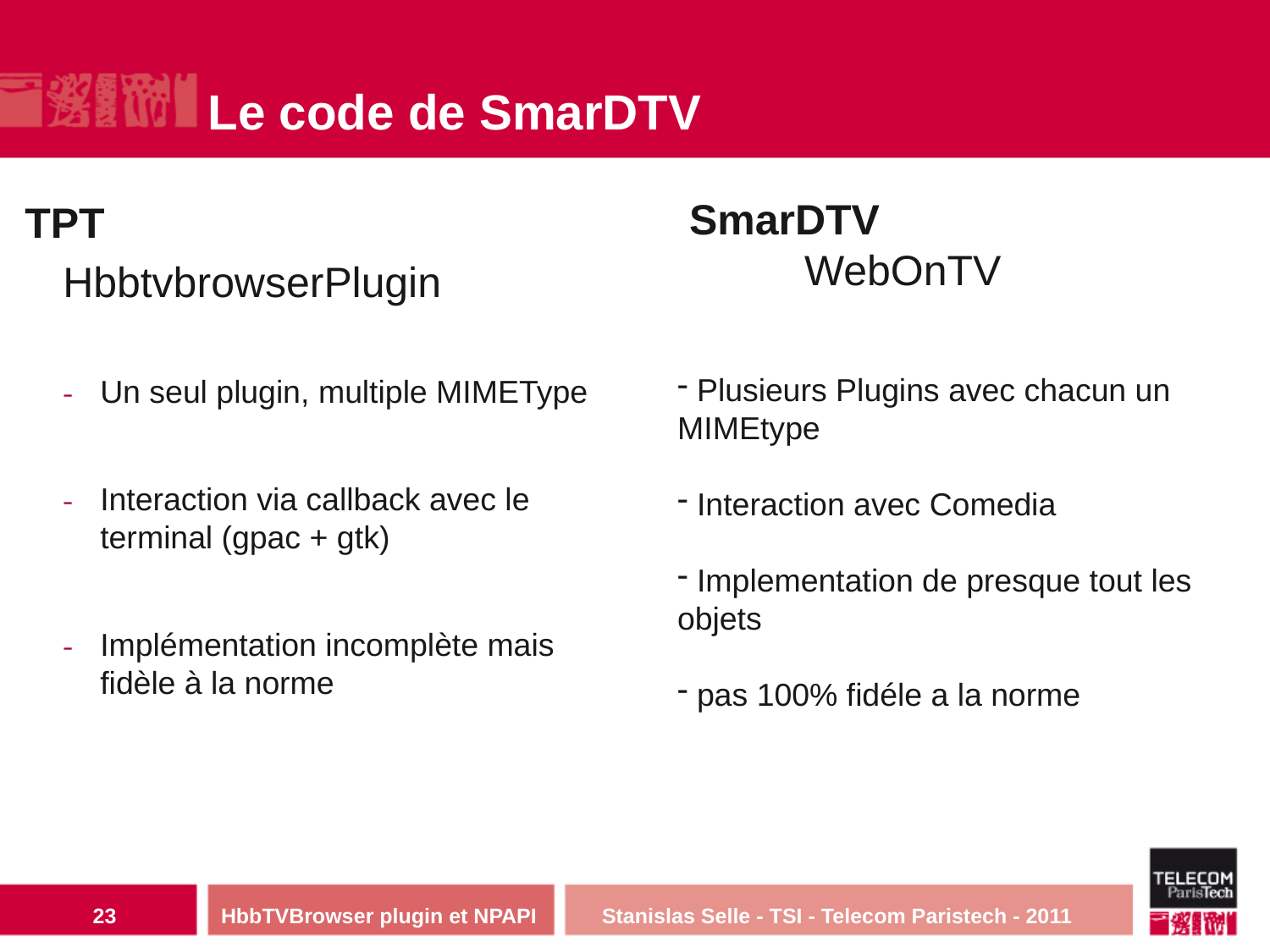

# Le code de SmarDTV
 SmarDTV
	WebOnTV

 Plusieurs Plugins avec chacun un MIMEtype

 Interaction avec Comedia

 Implementation de presque tout les objets

 pas 100% fidéle a la norme

TPT
HbbtvbrowserPlugin

Un seul plugin, multiple MIMEType

Interaction via callback avec le terminal (gpac + gtk)

Implémentation incomplète mais fidèle à la norme

23
HbbTVBrowser plugin et NPAPI 	Stanislas Selle - TSI - Telecom Paristech - 2011